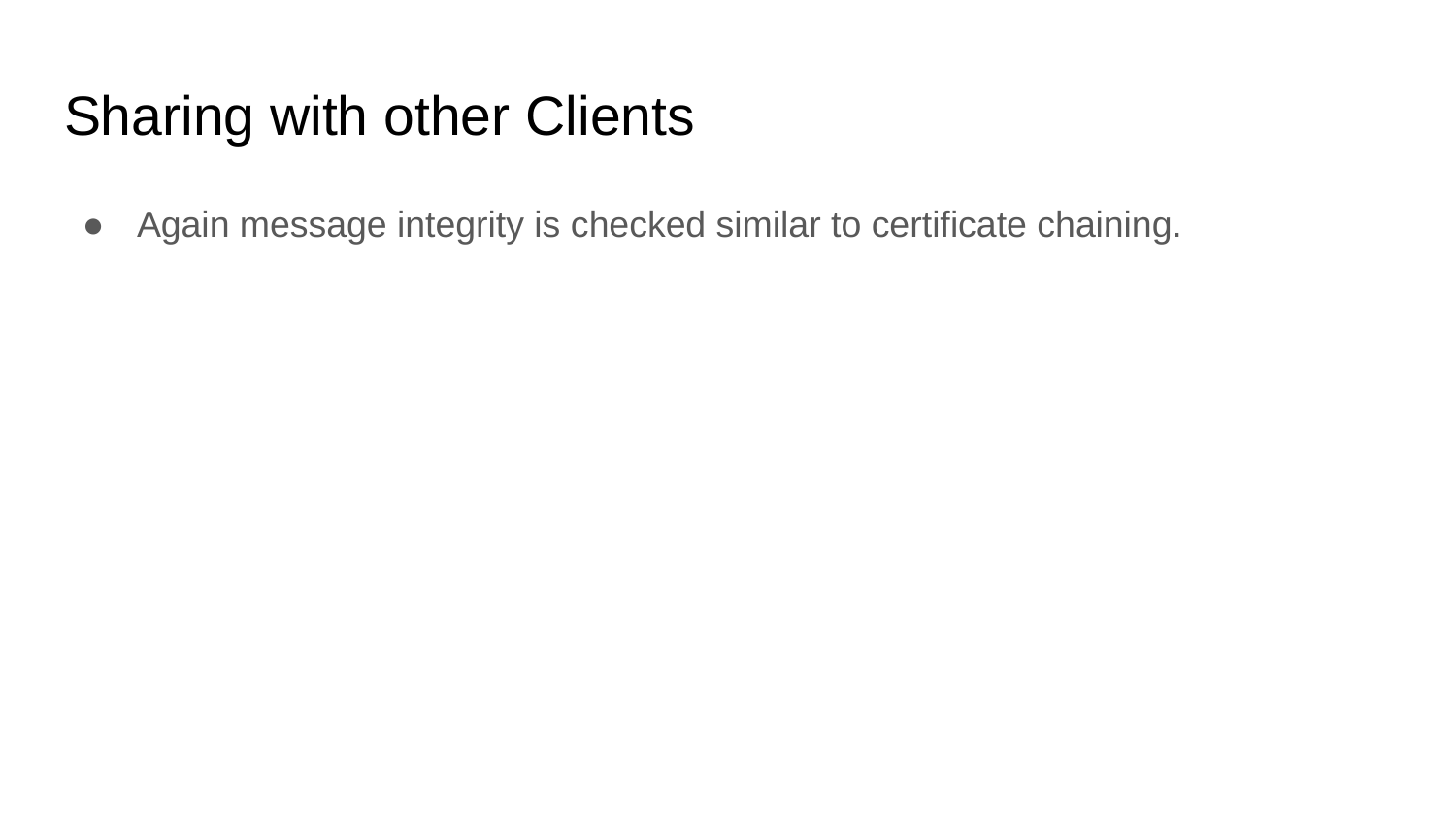

# Sharing with other Clients
Again message integrity is checked similar to certificate chaining.